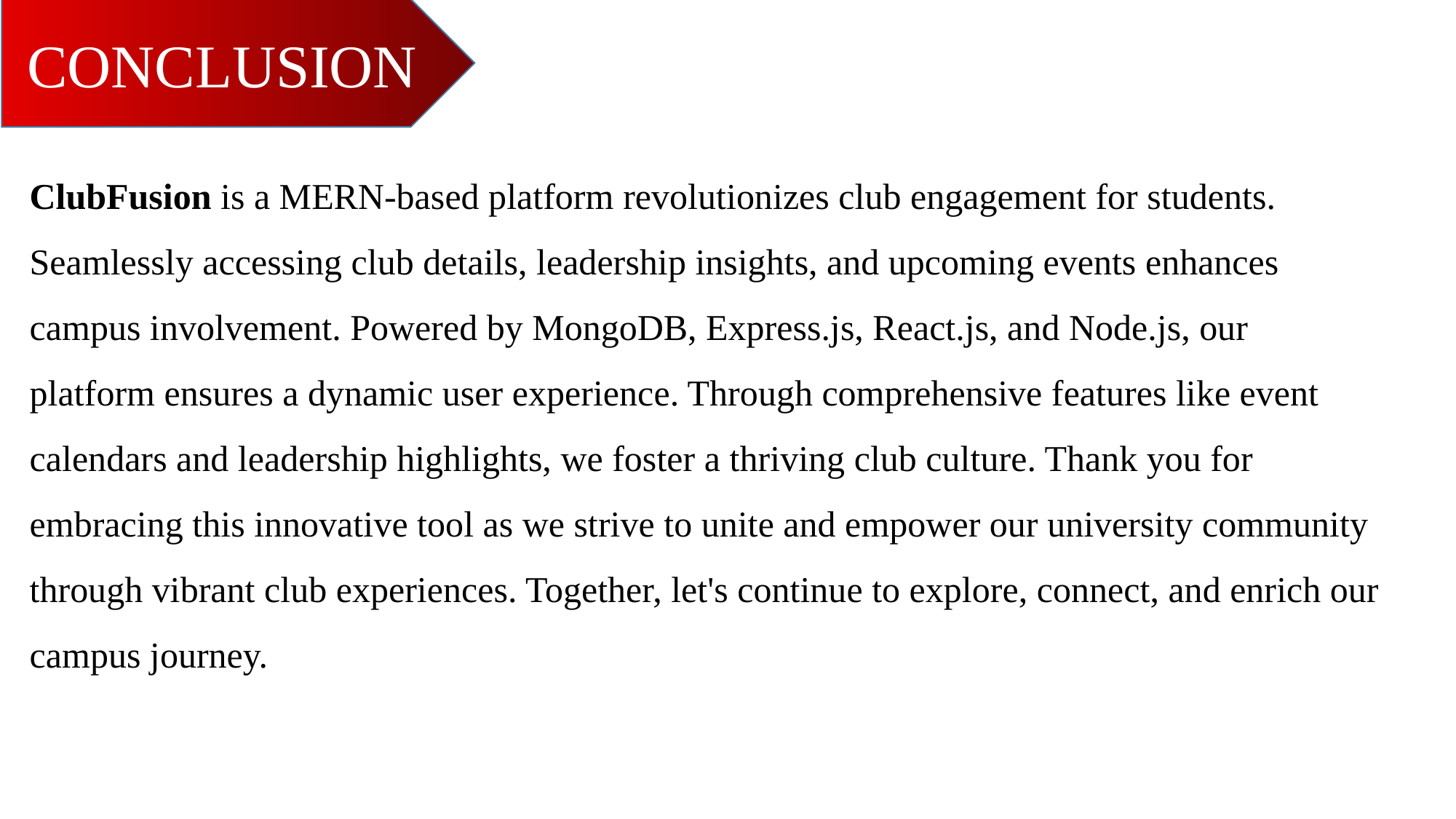

# Methodology
CONCLUSION
ClubFusion is a MERN-based platform revolutionizes club engagement for students. Seamlessly accessing club details, leadership insights, and upcoming events enhances campus involvement. Powered by MongoDB, Express.js, React.js, and Node.js, our platform ensures a dynamic user experience. Through comprehensive features like event calendars and leadership highlights, we foster a thriving club culture. Thank you for embracing this innovative tool as we strive to unite and empower our university community through vibrant club experiences. Together, let's continue to explore, connect, and enrich our campus journey.